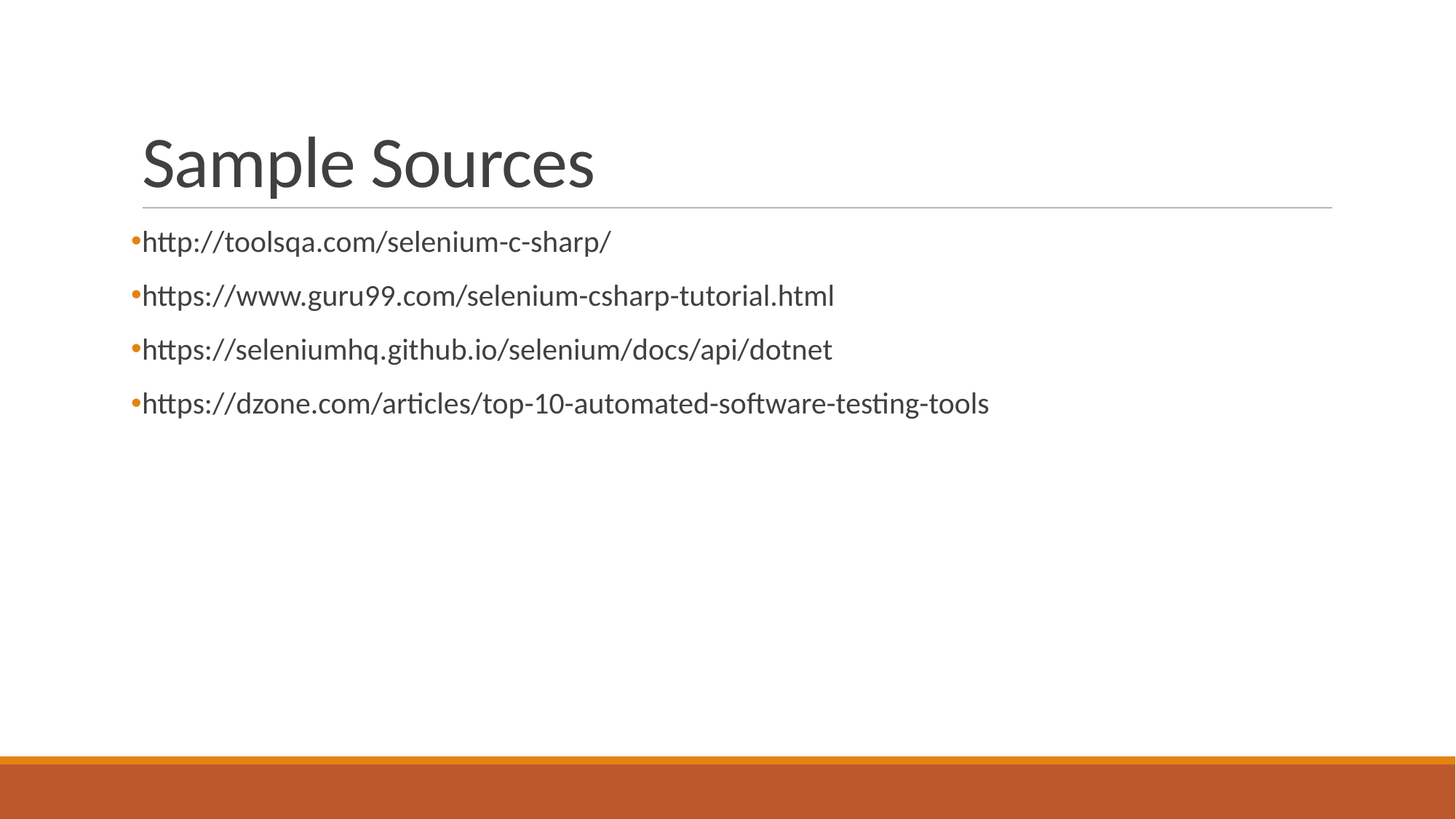

# Sample Sources
http://toolsqa.com/selenium-c-sharp/
https://www.guru99.com/selenium-csharp-tutorial.html
https://seleniumhq.github.io/selenium/docs/api/dotnet
https://dzone.com/articles/top-10-automated-software-testing-tools